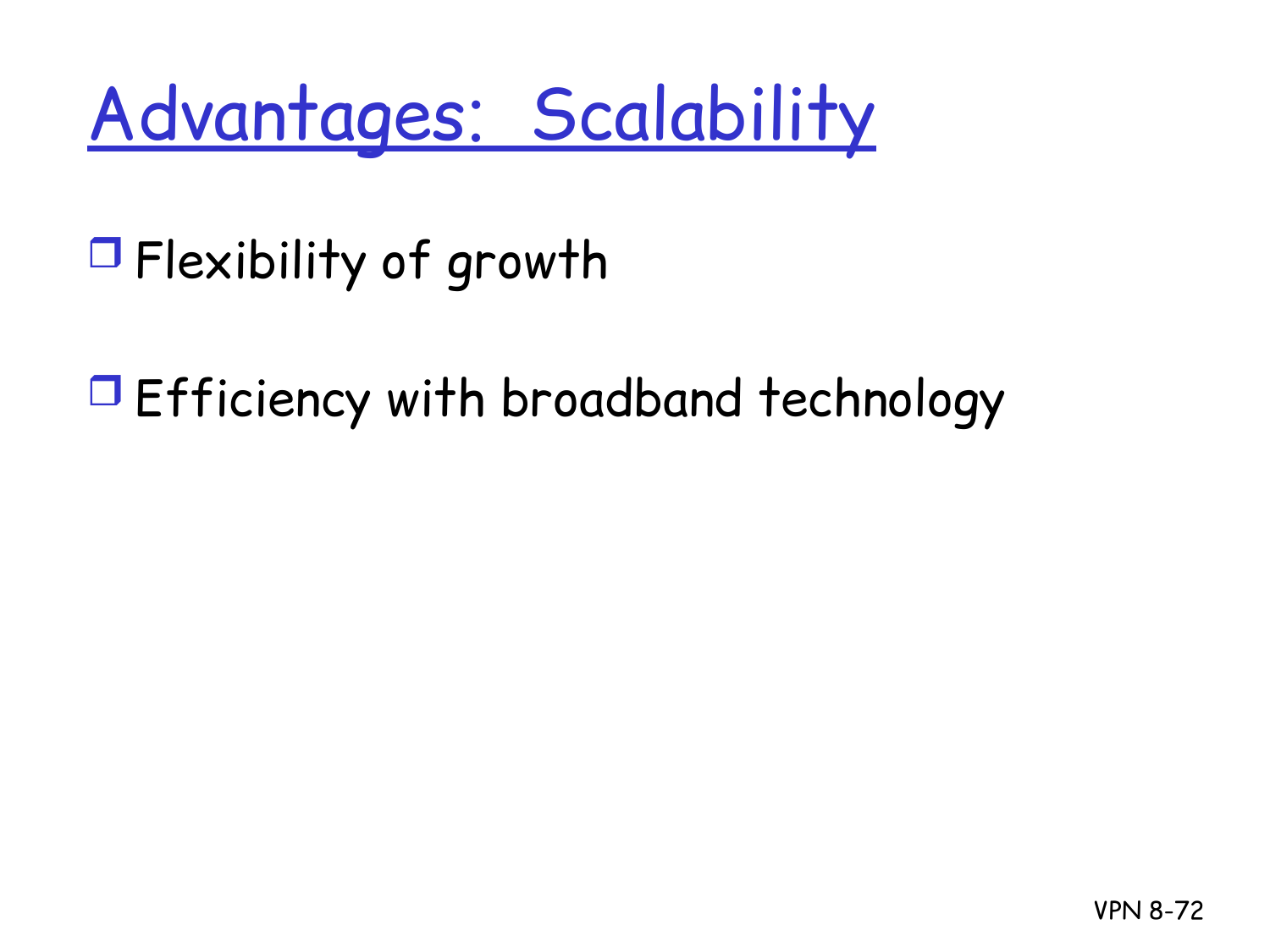

# Advantages:  Scalability
Flexibility of growth

Efficiency with broadband technology

VPN 8-72